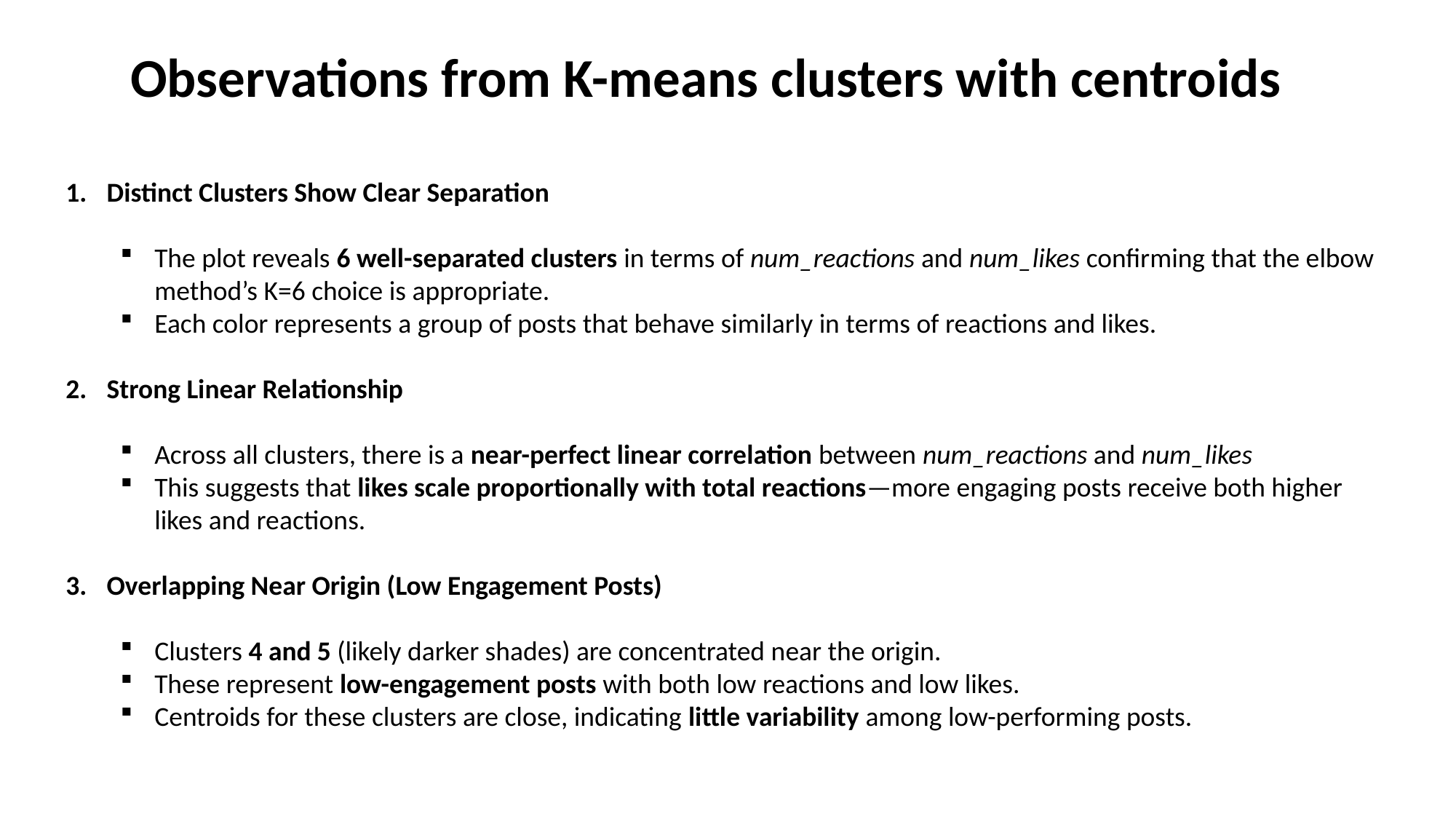

Observations from K-means clusters with centroids
Distinct Clusters Show Clear Separation

The plot reveals 6 well-separated clusters in terms of num_reactions and num_likes confirming that the elbow method’s K=6 choice is appropriate.
Each color represents a group of posts that behave similarly in terms of reactions and likes.

Strong Linear Relationship

Across all clusters, there is a near-perfect linear correlation between num_reactions and num_likes
This suggests that likes scale proportionally with total reactions—more engaging posts receive both higher likes and reactions.

Overlapping Near Origin (Low Engagement Posts)

Clusters 4 and 5 (likely darker shades) are concentrated near the origin.
These represent low-engagement posts with both low reactions and low likes.
Centroids for these clusters are close, indicating little variability among low-performing posts.